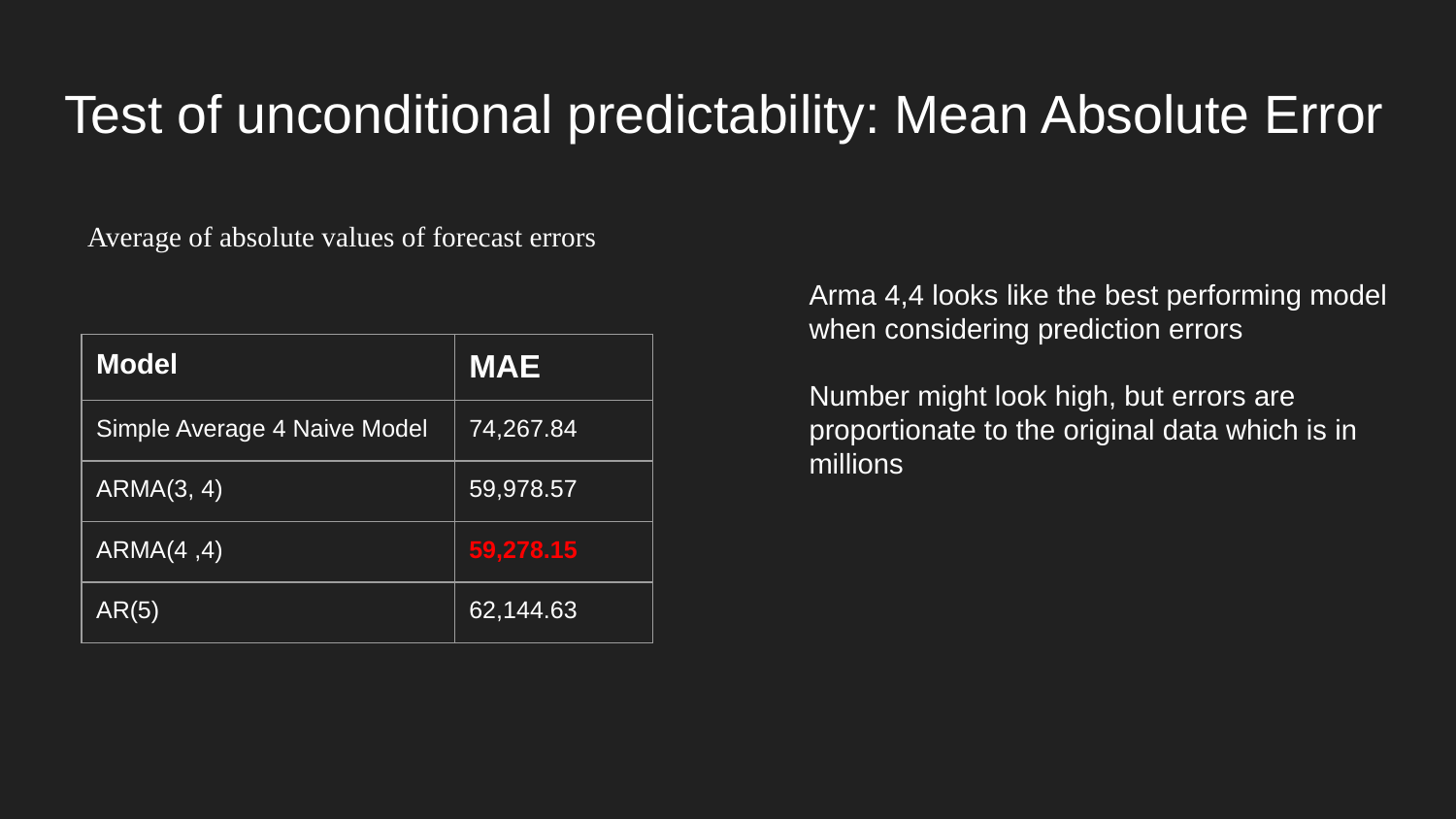

# Test of unconditional predictability: Mean Absolute Error

Average of absolute values of forecast errors
Arma 4,4 looks like the best performing model when considering prediction errors

Number might look high, but errors are proportionate to the original data which is in millions

| Model | MAE |
| --- | --- |
| Simple Average 4 Naive Model | 74,267.84 |
| ARMA(3, 4) | 59,978.57 |
| ARMA(4 ,4) | 59,278.15 |
| AR(5) | 62,144.63 |